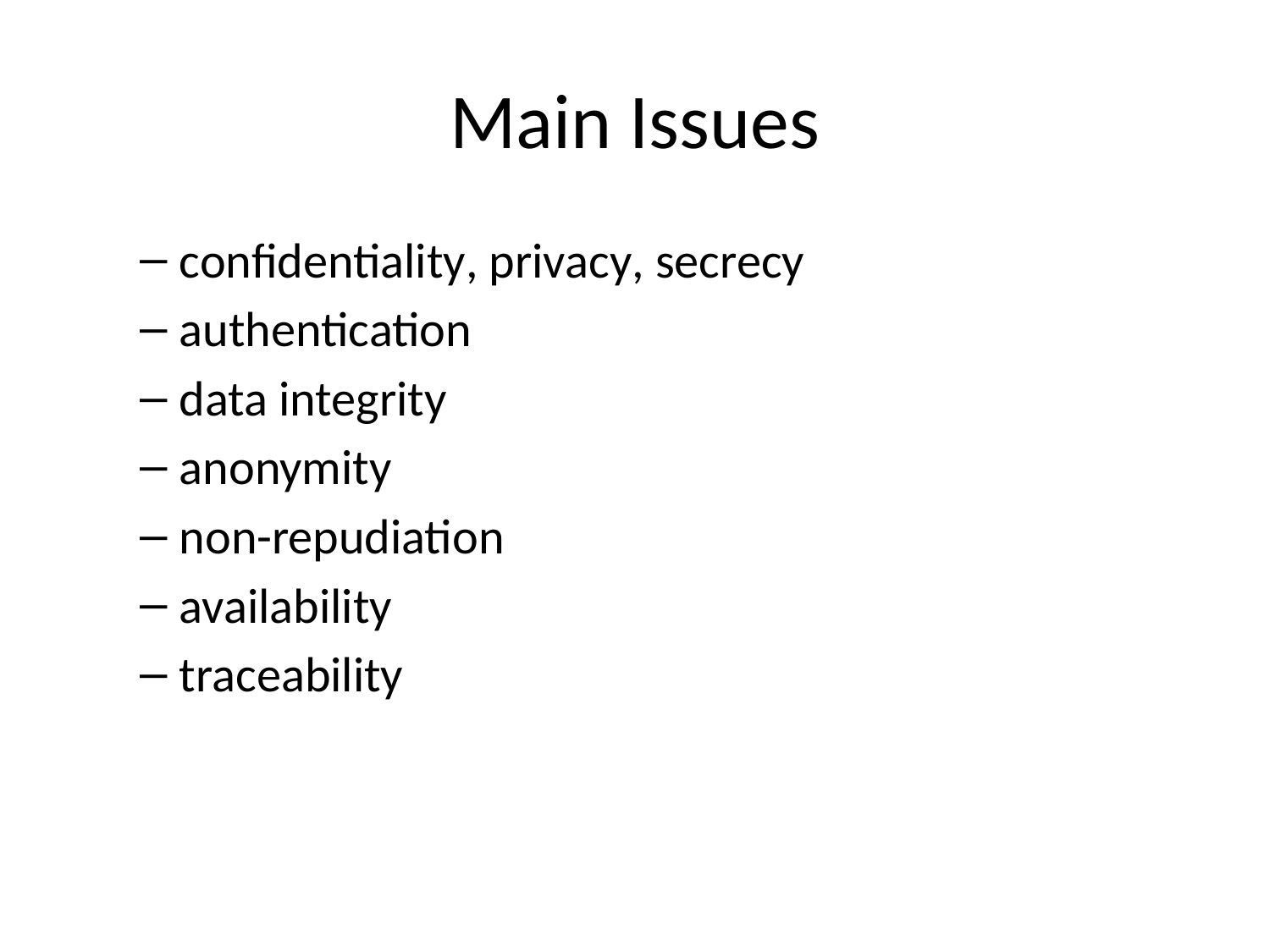

# Main Issues
confidentiality, privacy, secrecy
authentication
data integrity
anonymity
non-repudiation
availability
traceability